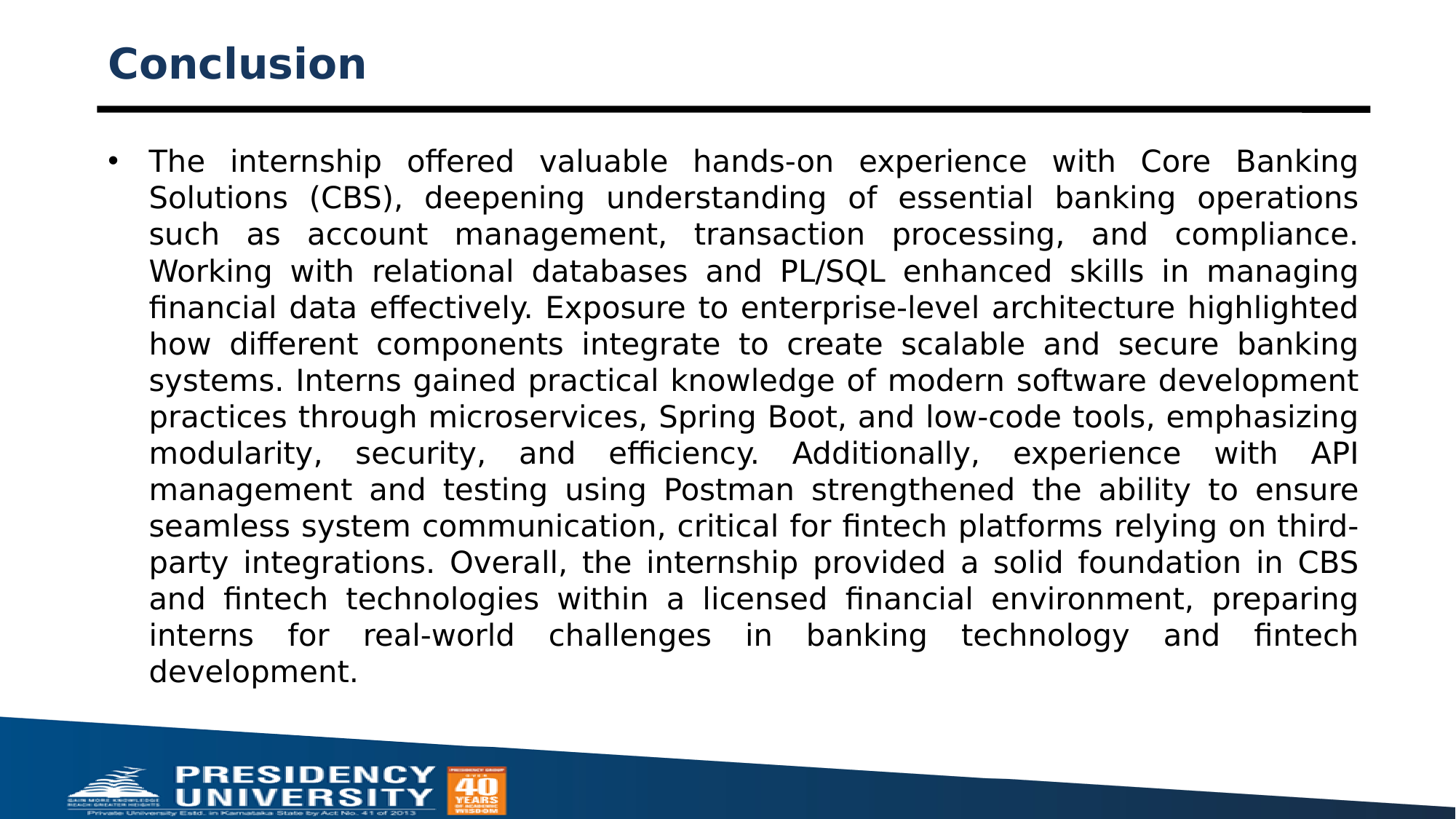

# Conclusion
The internship offered valuable hands-on experience with Core Banking Solutions (CBS), deepening understanding of essential banking operations such as account management, transaction processing, and compliance. Working with relational databases and PL/SQL enhanced skills in managing financial data effectively. Exposure to enterprise-level architecture highlighted how different components integrate to create scalable and secure banking systems. Interns gained practical knowledge of modern software development practices through microservices, Spring Boot, and low-code tools, emphasizing modularity, security, and efficiency. Additionally, experience with API management and testing using Postman strengthened the ability to ensure seamless system communication, critical for fintech platforms relying on third-party integrations. Overall, the internship provided a solid foundation in CBS and fintech technologies within a licensed financial environment, preparing interns for real-world challenges in banking technology and fintech development.